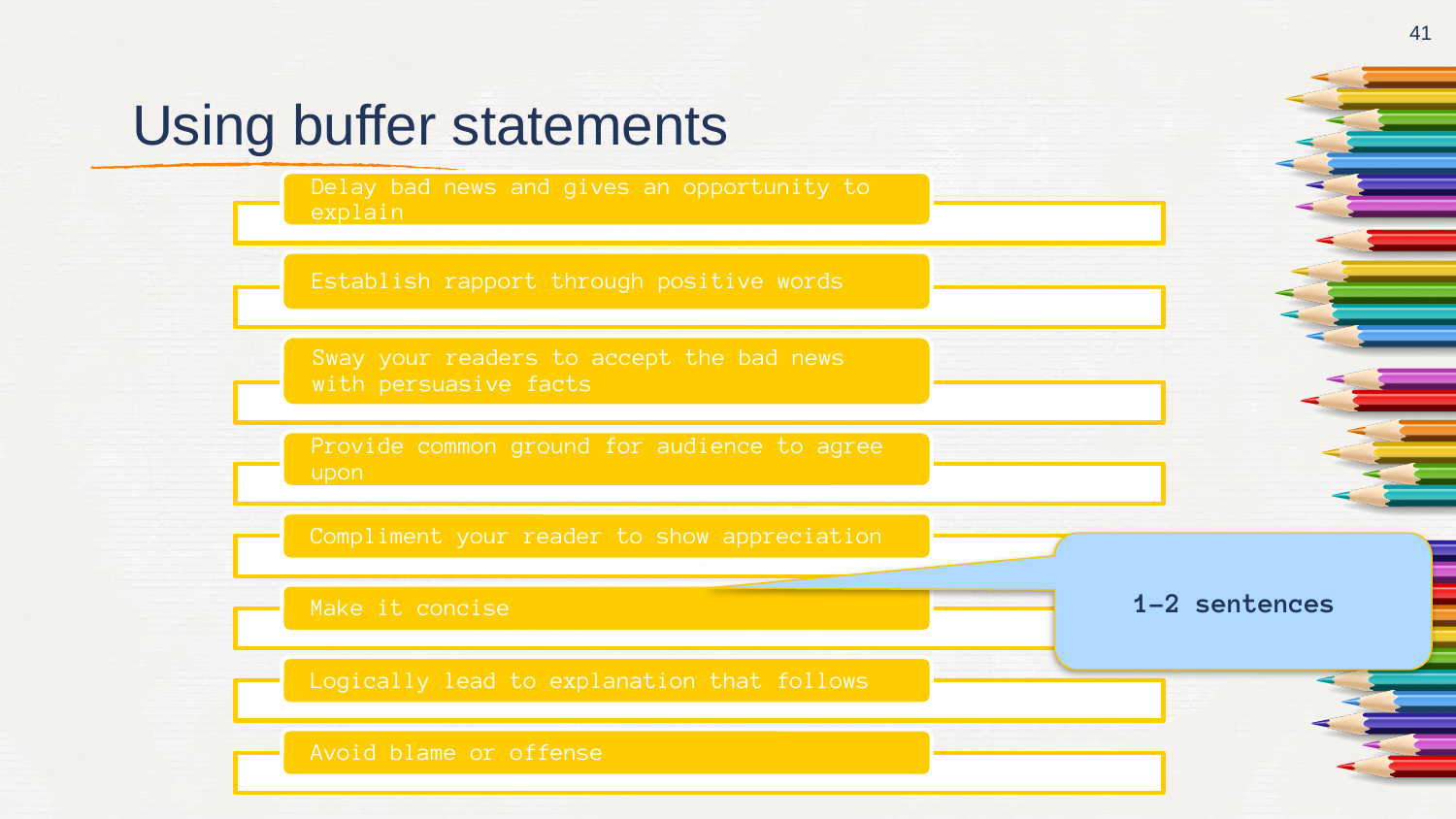

41
# Using buffer statements
Delay bad news and gives an opportunity to explain
Establish rapport through positive words
Sway your readers to accept the bad news with persuasive facts
Provide common ground for audience to agree upon
Compliment your reader to show appreciation
Make it concise
Logically lead to explanation that follows
Avoid blame or offense
1-2 sentences